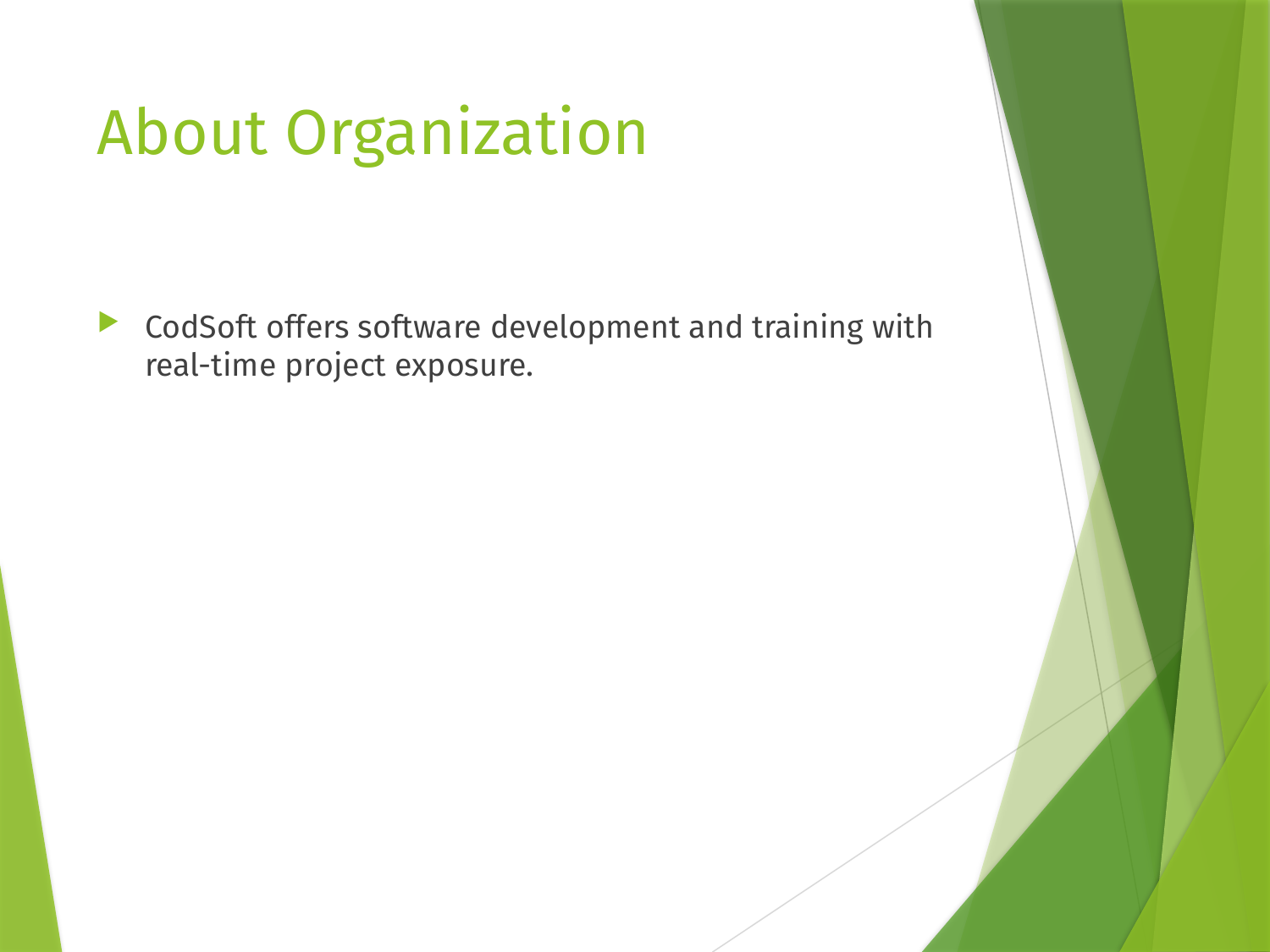

# About Organization
CodSoft offers software development and training with real-time project exposure.